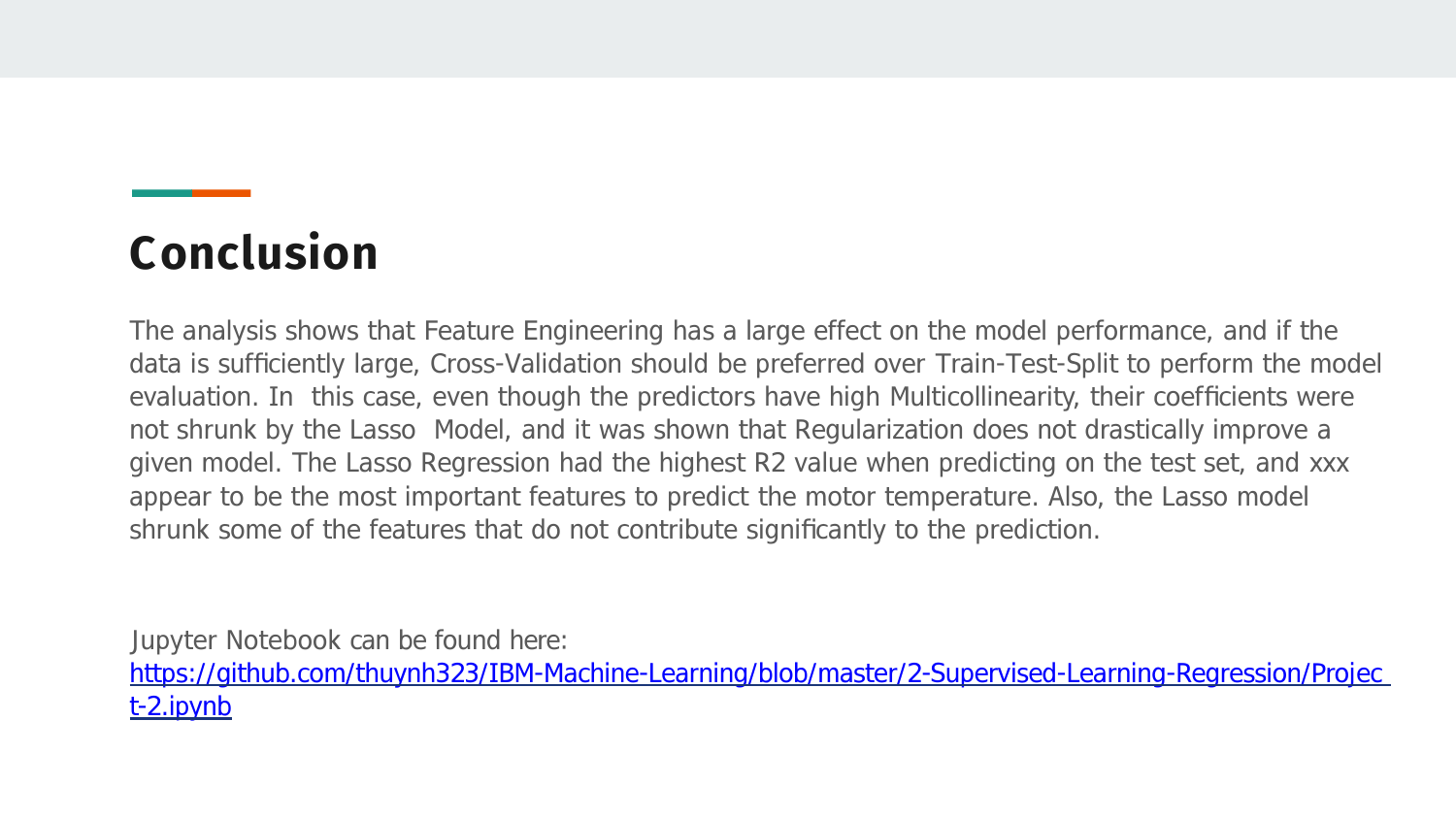

# Conclusion
The analysis shows that Feature Engineering has a large effect on the model performance, and if the data is sufﬁciently large, Cross-Validation should be preferred over Train-Test-Split to perform the model evaluation. In  this case, even though the predictors have high Multicollinearity, their coefﬁcients were not shrunk by the Lasso  Model, and it was shown that Regularization does not drastically improve a given model. The Lasso Regression had the highest R2 value when predicting on the test set, and xxx appear to be the most important features to predict the motor temperature. Also, the Lasso model shrunk some of the features that do not contribute significantly to the prediction.

Jupyter Notebook can be found here:
https://github.com/thuynh323/IBM-Machine-Learning/blob/master/2-Supervised-Learning-Regression/Projec  t-2.ipynb